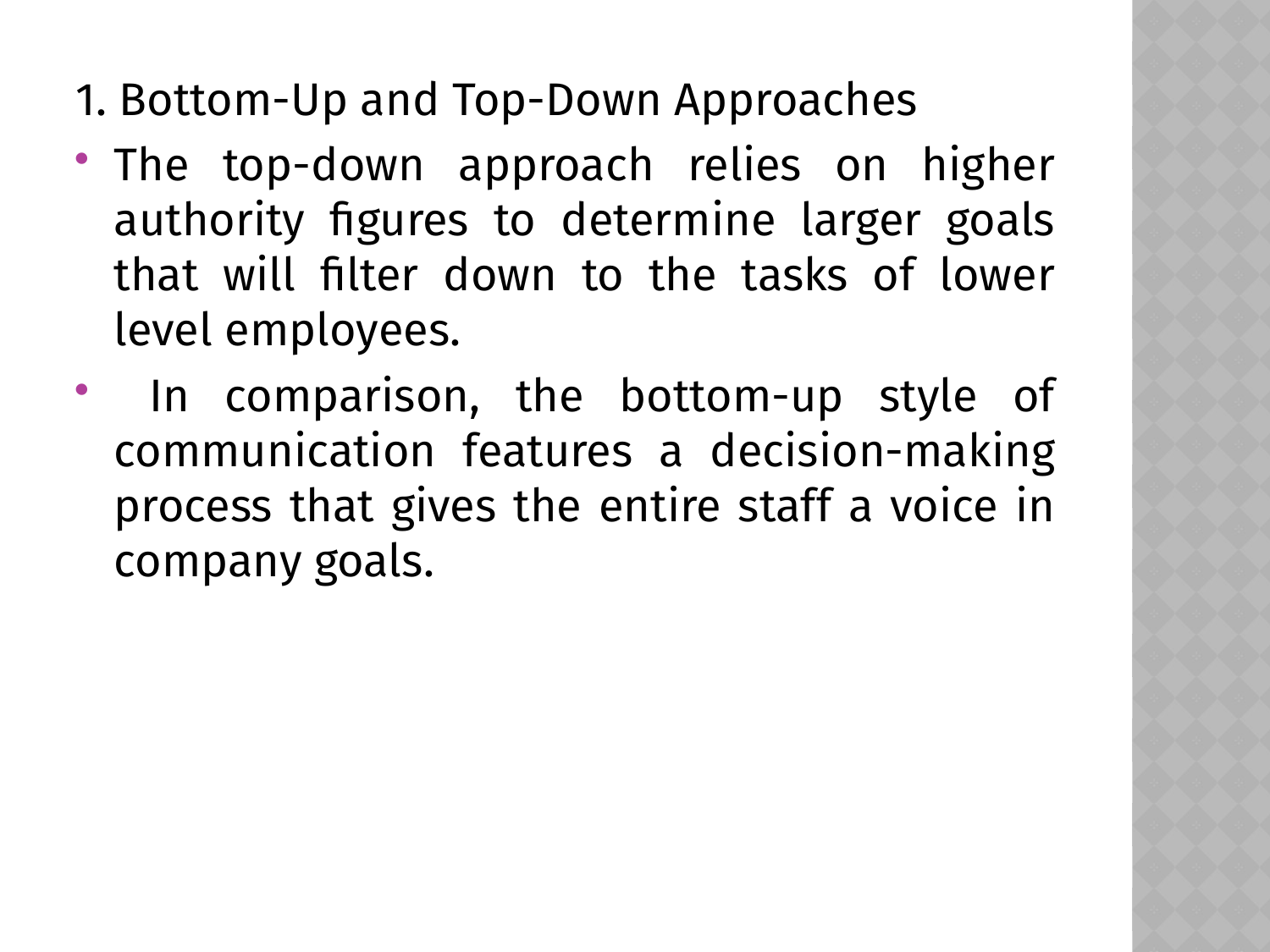

1. Bottom-Up and Top-Down Approaches
The top-down approach relies on higher authority figures to determine larger goals that will filter down to the tasks of lower level employees.
 In comparison, the bottom-up style of communication features a decision-making process that gives the entire staff a voice in company goals.